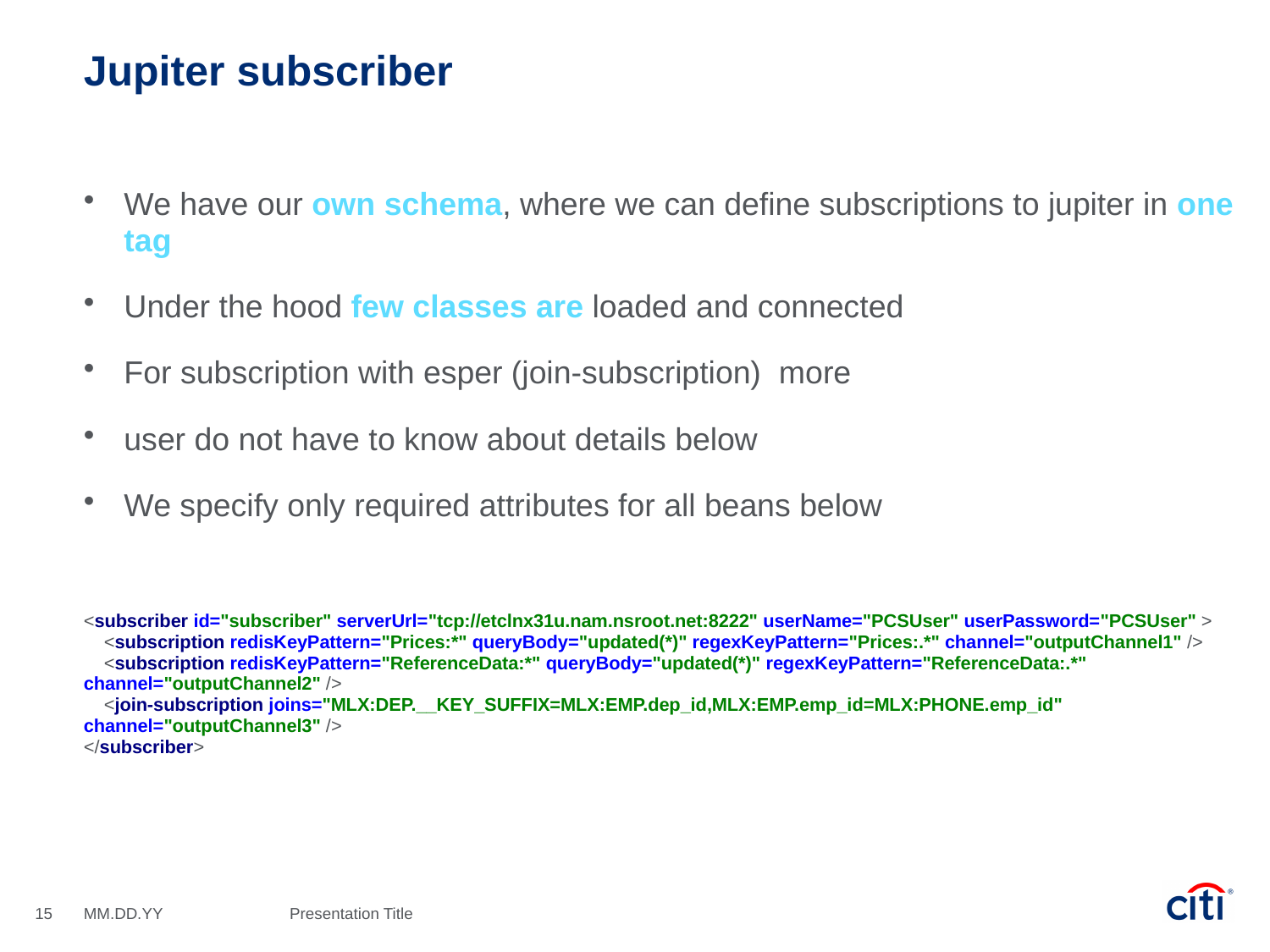

# Jupiter subscriber
We have our own schema, where we can define subscriptions to jupiter in one tag
Under the hood few classes are loaded and connected
For subscription with esper (join-subscription)  more
user do not have to know about details below
We specify only required attributes for all beans below

<subscriber id="subscriber" serverUrl="tcp://etclnx31u.nam.nsroot.net:8222" userName="PCSUser" userPassword="PCSUser" >
    <subscription redisKeyPattern="Prices:*" queryBody="updated(*)" regexKeyPattern="Prices:.*" channel="outputChannel1" />
    <subscription redisKeyPattern="ReferenceData:*" queryBody="updated(*)" regexKeyPattern="ReferenceData:.*" channel="outputChannel2" />
    <join-subscription joins="MLX:DEP.__KEY_SUFFIX=MLX:EMP.dep_id,MLX:EMP.emp_id=MLX:PHONE.emp_id" channel="outputChannel3" />
</subscriber>

15
MM.DD.YY
Presentation Title